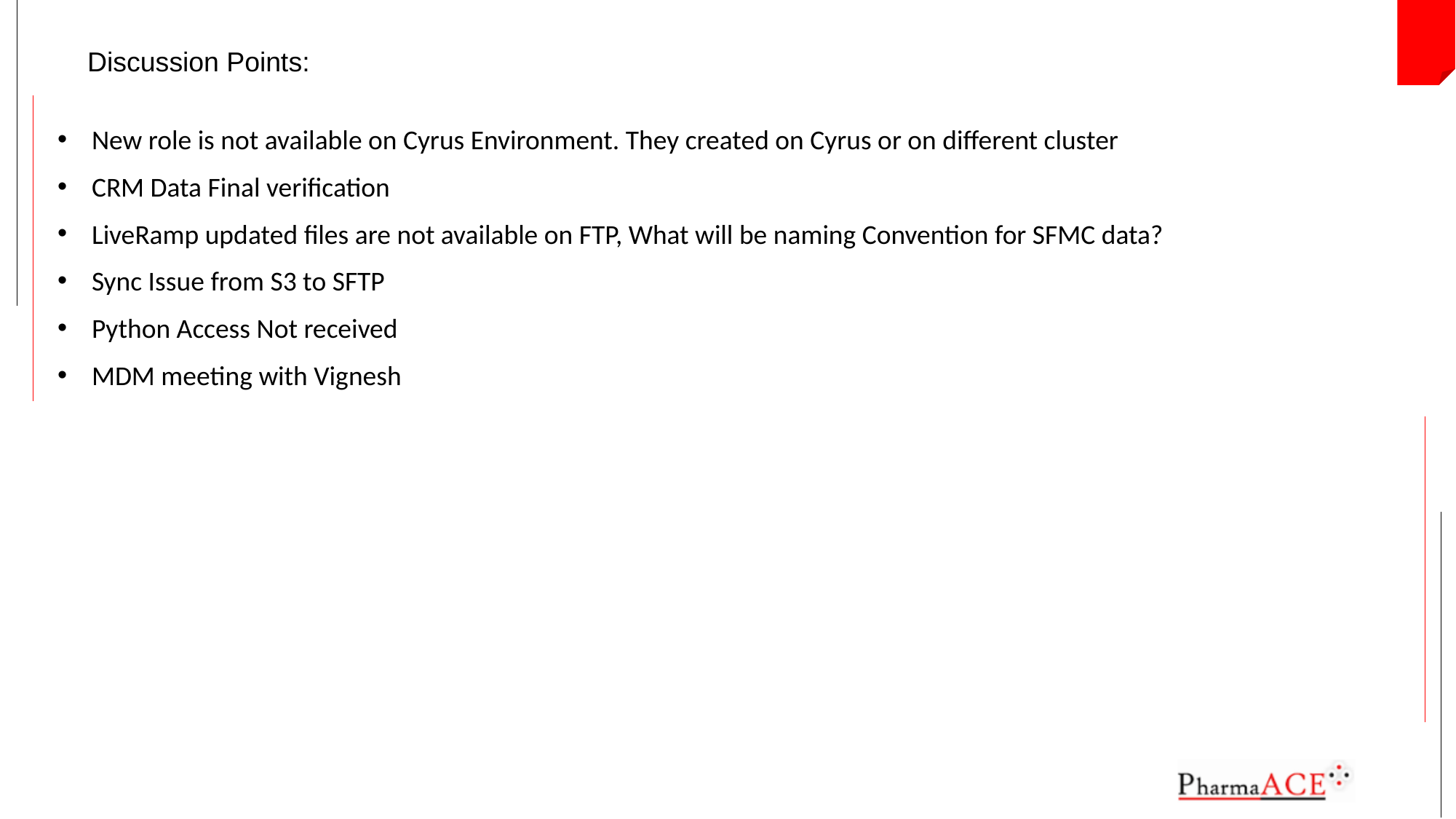

Discussion Points:
New role is not available on Cyrus Environment. They created on Cyrus or on different cluster
CRM Data Final verification
LiveRamp updated files are not available on FTP, What will be naming Convention for SFMC data?
Sync Issue from S3 to SFTP
Python Access Not received
MDM meeting with Vignesh